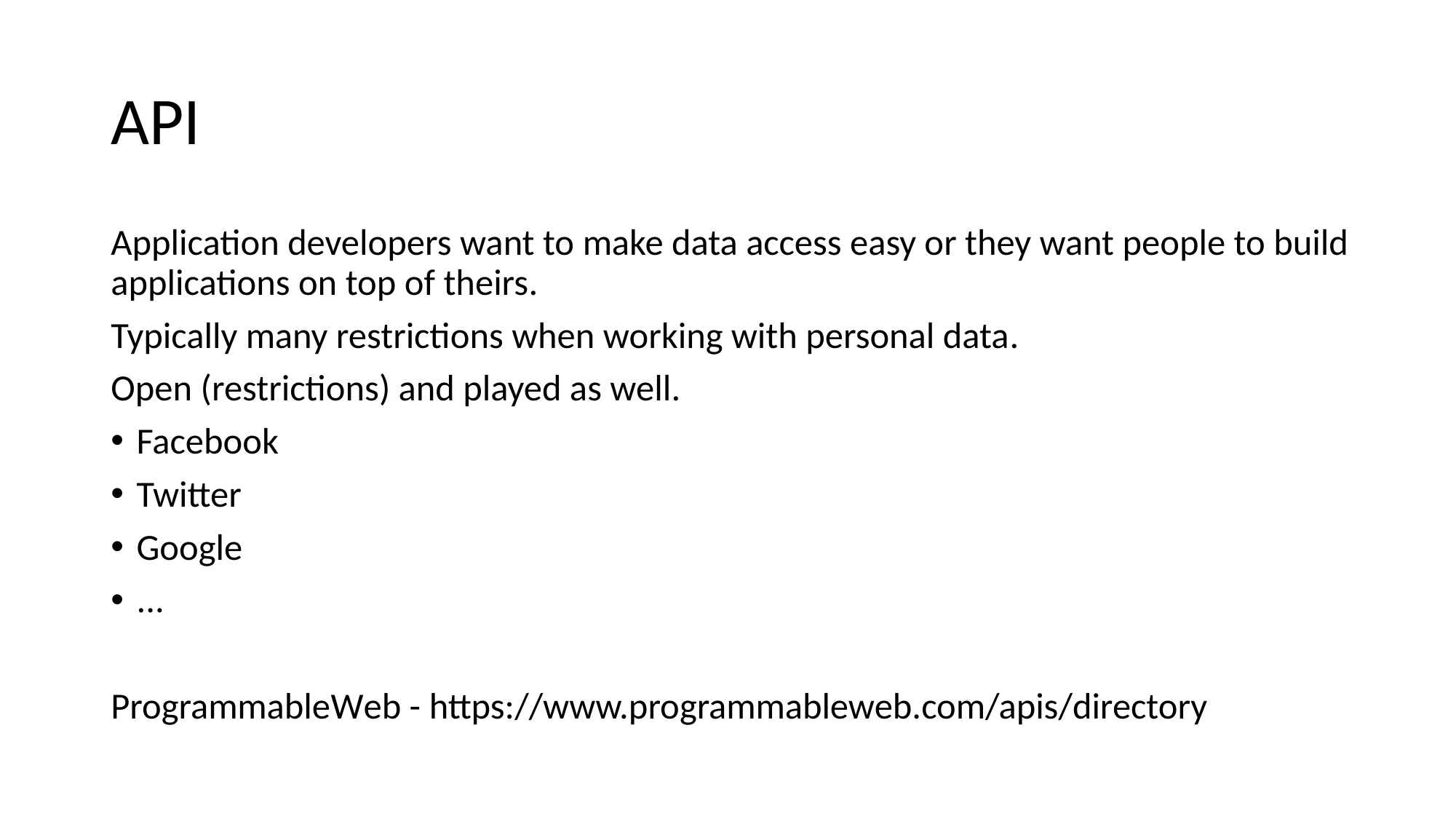

# API
Application developers want to make data access easy or they want people to build applications on top of theirs.
Typically many restrictions when working with personal data.
Open (restrictions) and played as well.
Facebook
Twitter
Google
...

ProgrammableWeb - https://www.programmableweb.com/apis/directory